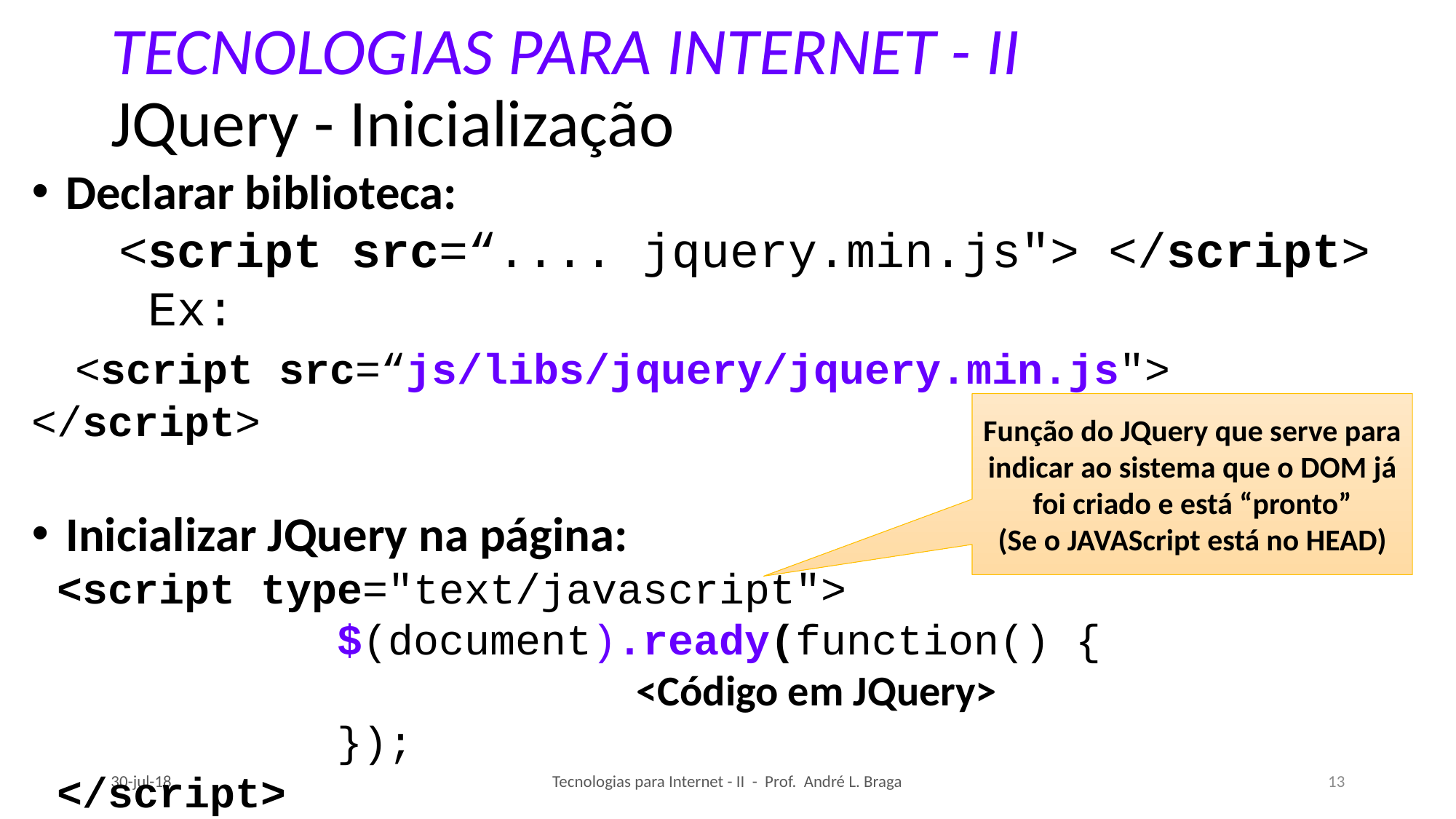

# TECNOLOGIAS PARA INTERNET - II JQuery - Inicialização
Declarar biblioteca:
        <script src=“.... jquery.min.js"> </script>
    Ex:
    <script src=“js/libs/jquery/jquery.min.js"> </script>

Inicializar JQuery na página:
 <script type="text/javascript">
            $(document).ready(function() {
       <Código em JQuery>
            });
 </script>

Função do JQuery que serve para indicar ao sistema que o DOM já foi criado e está “pronto”
(Se o JAVAScript está no HEAD)
30-jul-18
Tecnologias para Internet - II  -  Prof.  André L. Braga
13